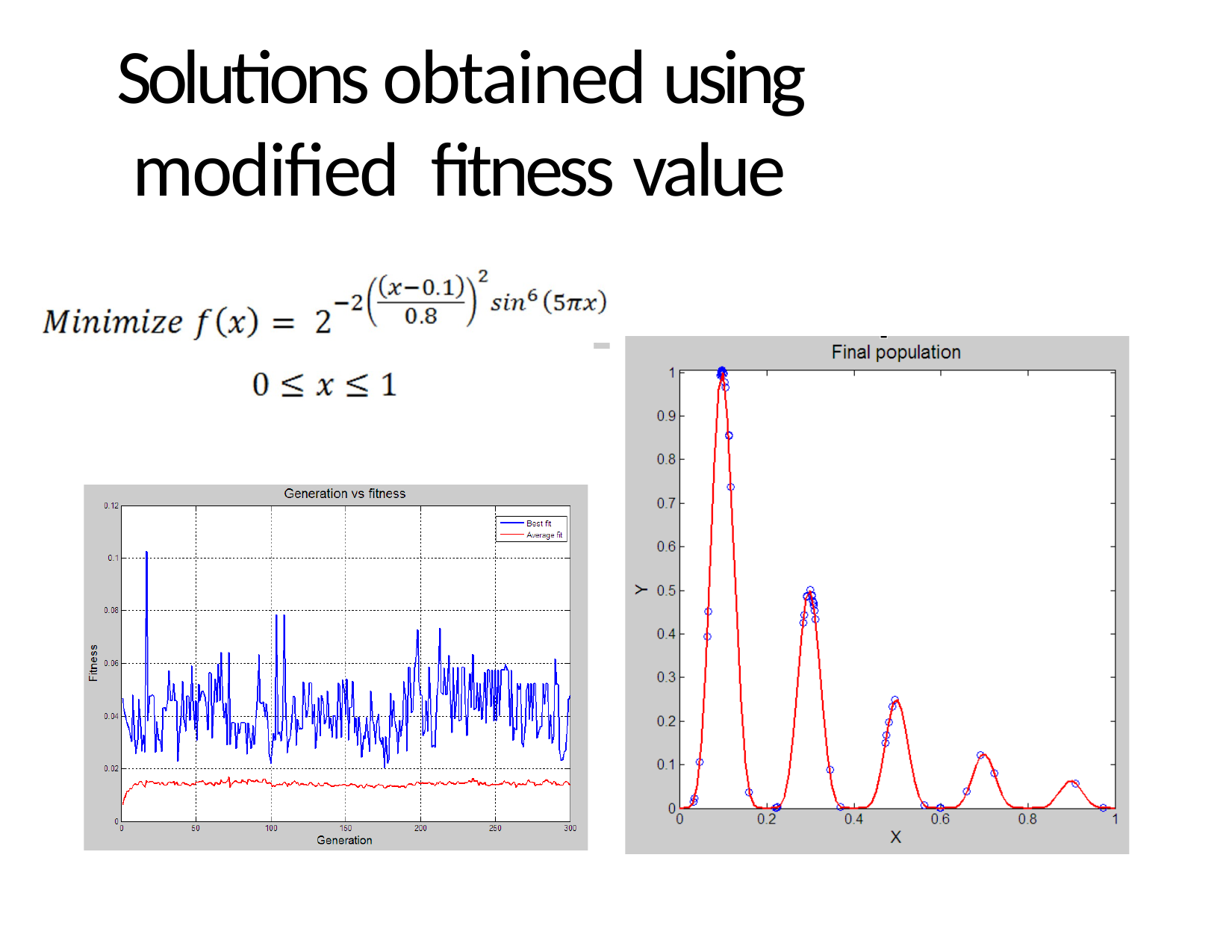

# Solutions obtained using modified  fitness value
56